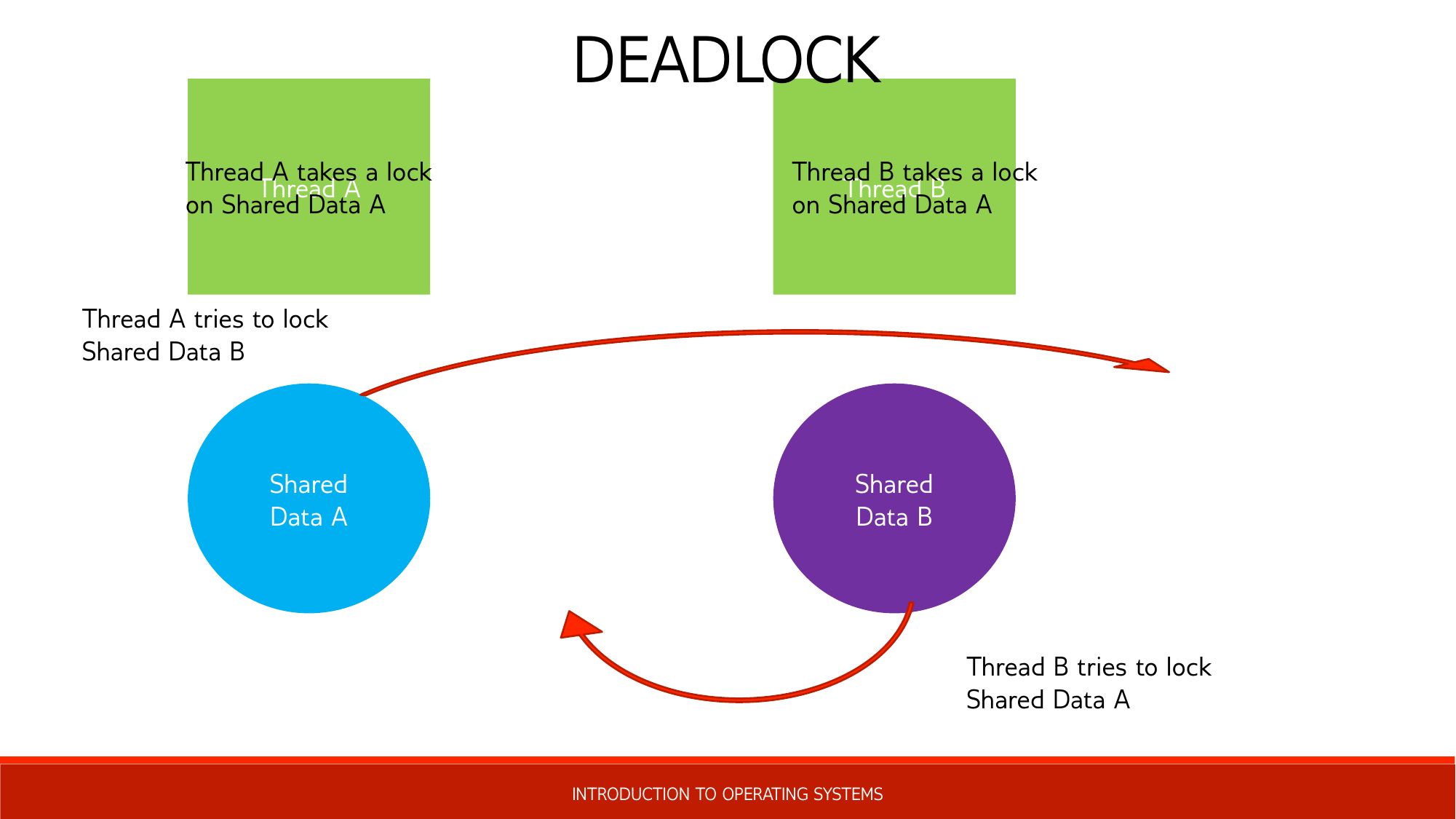

DEADLOCK
Thread A
Thread B
Thread A takes a lock
on Shared Data A
Thread B takes a lock
on Shared Data A
Thread A tries to lock
Shared Data B

Shared
Data A
Shared
Data B

Thread B tries to lock
Shared Data A
Introduction to Operating Systems